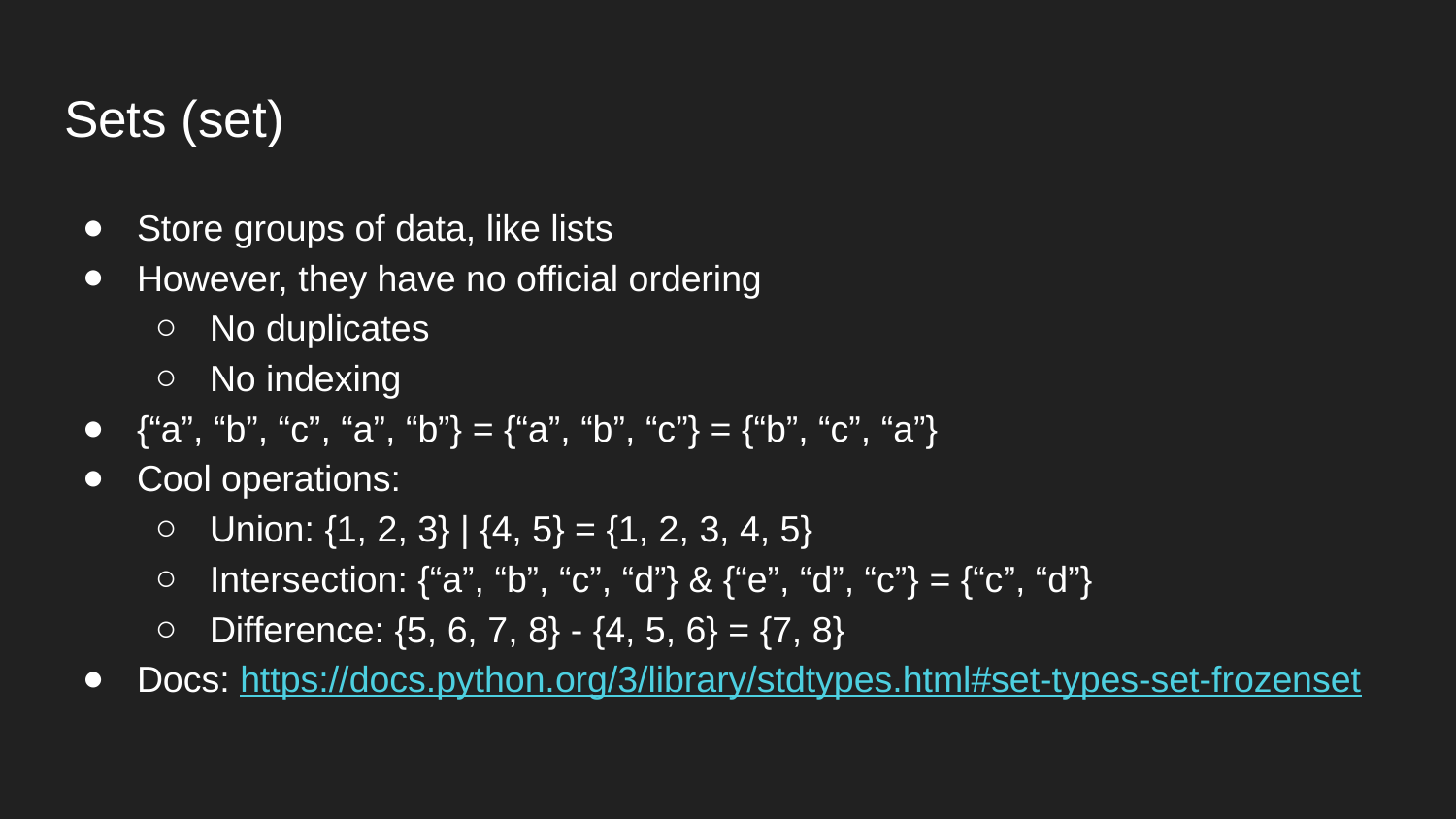

# Sets (set)
Store groups of data, like lists
However, they have no official ordering
No duplicates
No indexing
{“a”, “b”, “c”, “a”, “b”} = {“a”, “b”, “c”} = {“b”, “c”, “a”}
Cool operations:
Union: {1, 2, 3} | {4, 5} = {1, 2, 3, 4, 5}
Intersection: {“a”, “b”, “c”, “d”} & {“e”, “d”, “c”} = {“c”, “d”}
Difference: {5, 6, 7, 8} - {4, 5, 6} = {7, 8}
Docs: https://docs.python.org/3/library/stdtypes.html#set-types-set-frozenset